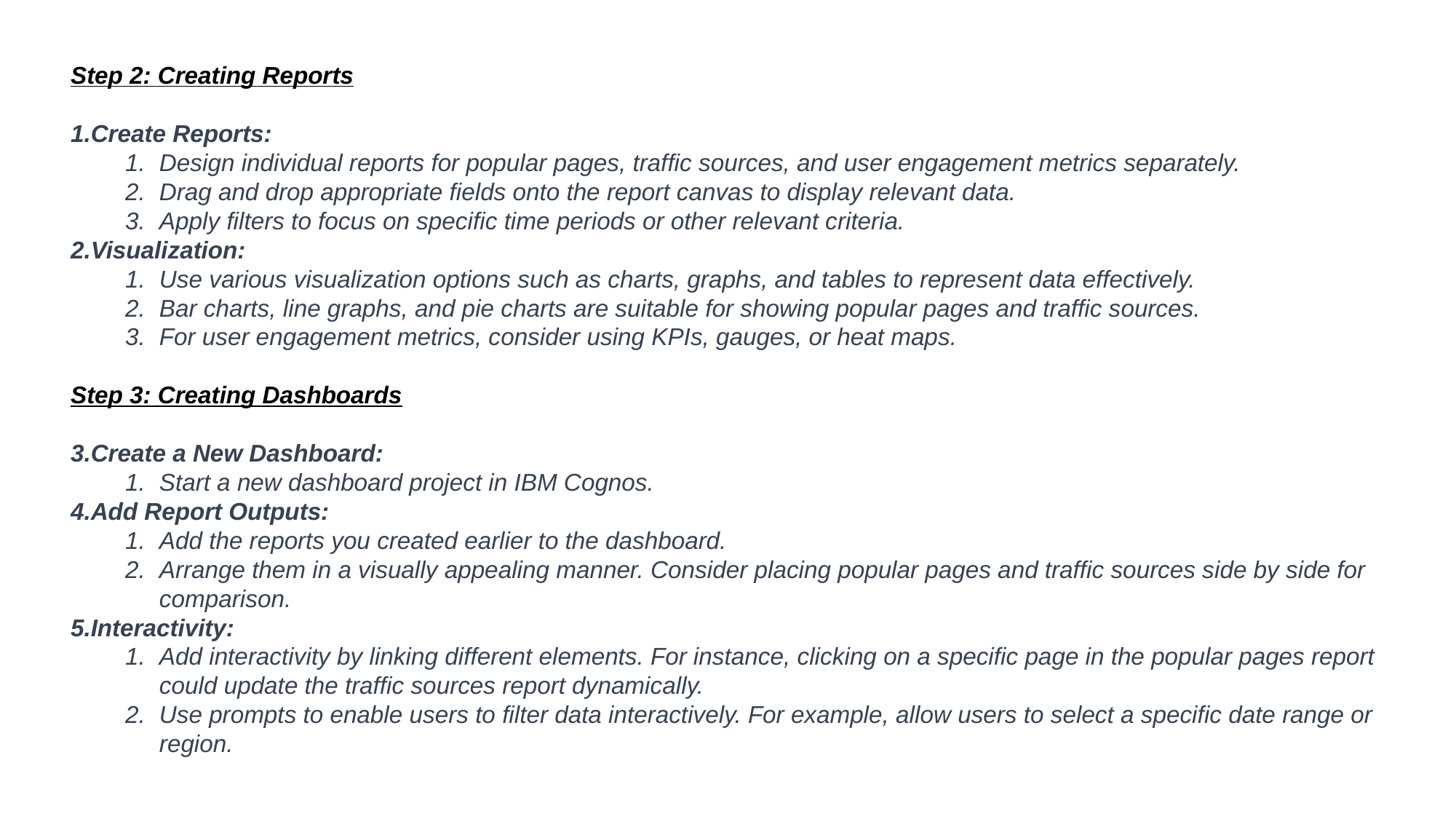

Step 2: Creating Reports

Create Reports:
Design individual reports for popular pages, traffic sources, and user engagement metrics separately.
Drag and drop appropriate fields onto the report canvas to display relevant data.
Apply filters to focus on specific time periods or other relevant criteria.
Visualization:
Use various visualization options such as charts, graphs, and tables to represent data effectively.
Bar charts, line graphs, and pie charts are suitable for showing popular pages and traffic sources.
For user engagement metrics, consider using KPIs, gauges, or heat maps.

Step 3: Creating Dashboards

Create a New Dashboard:
Start a new dashboard project in IBM Cognos.
Add Report Outputs:
Add the reports you created earlier to the dashboard.
Arrange them in a visually appealing manner. Consider placing popular pages and traffic sources side by side for comparison.
Interactivity:
Add interactivity by linking different elements. For instance, clicking on a specific page in the popular pages report could update the traffic sources report dynamically.
Use prompts to enable users to filter data interactively. For example, allow users to select a specific date range or region.